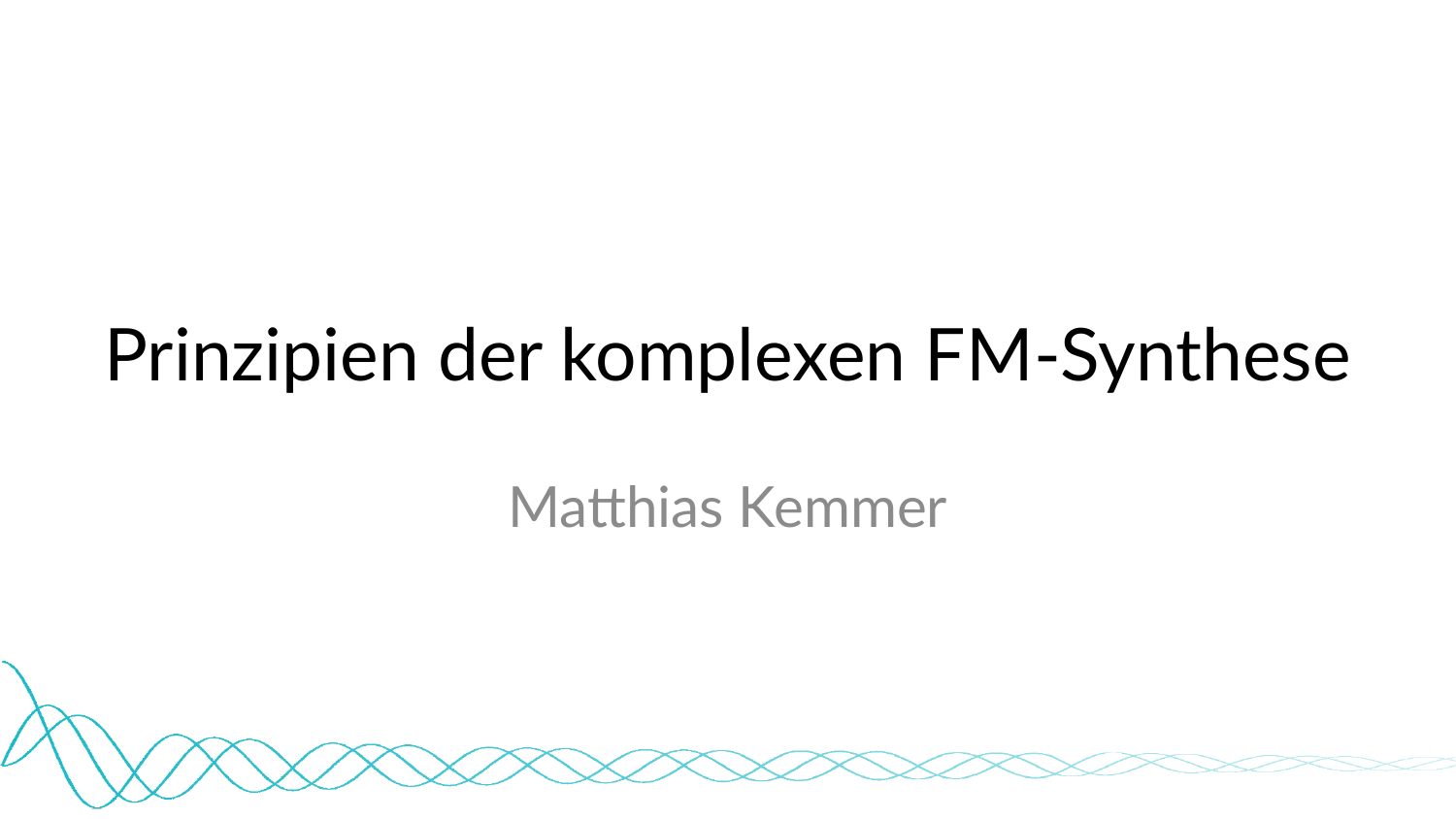

# Prinzipien der komplexen FM-Synthese
Matthias Kemmer